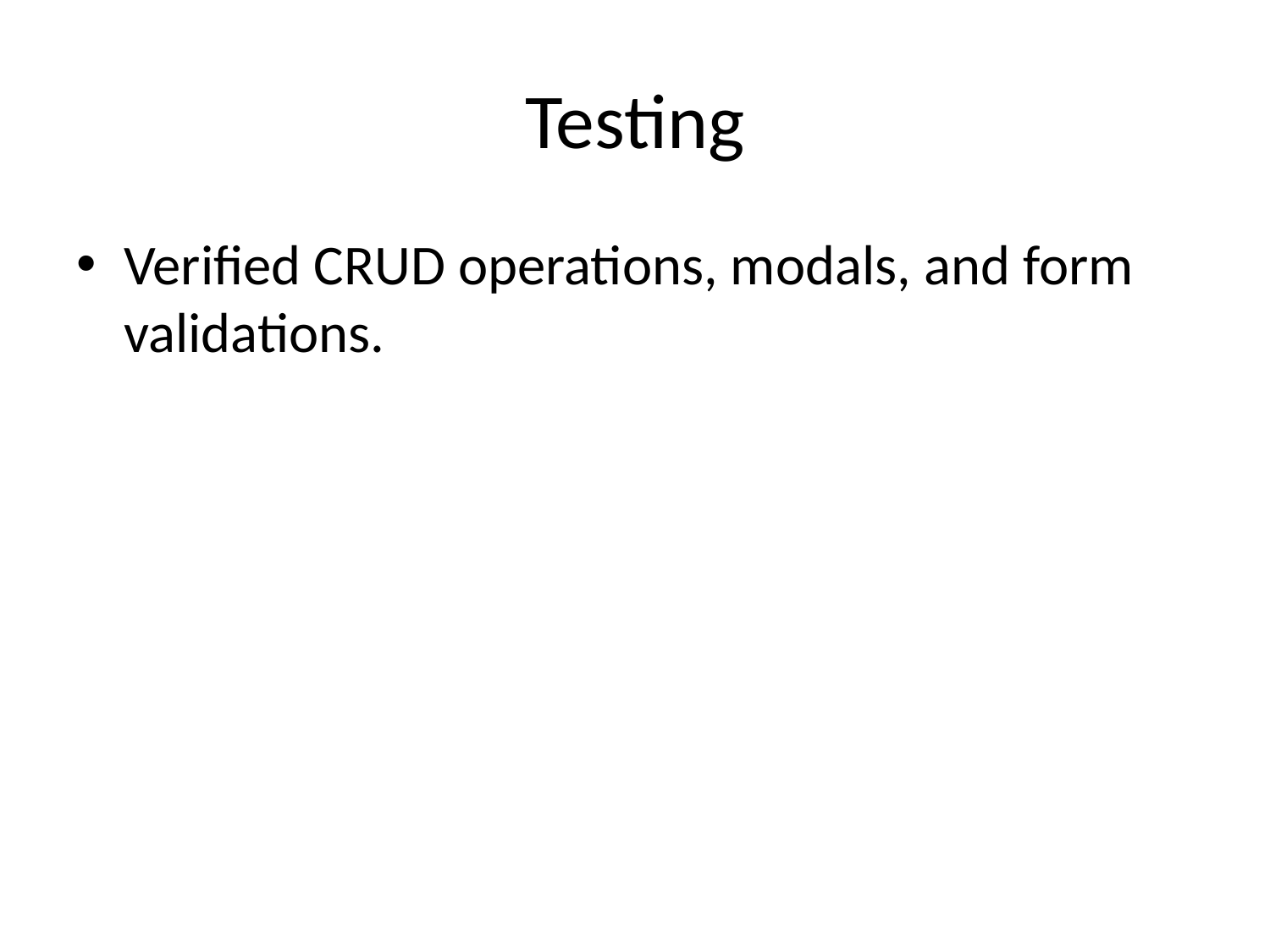

# Testing
Verified CRUD operations, modals, and form validations.